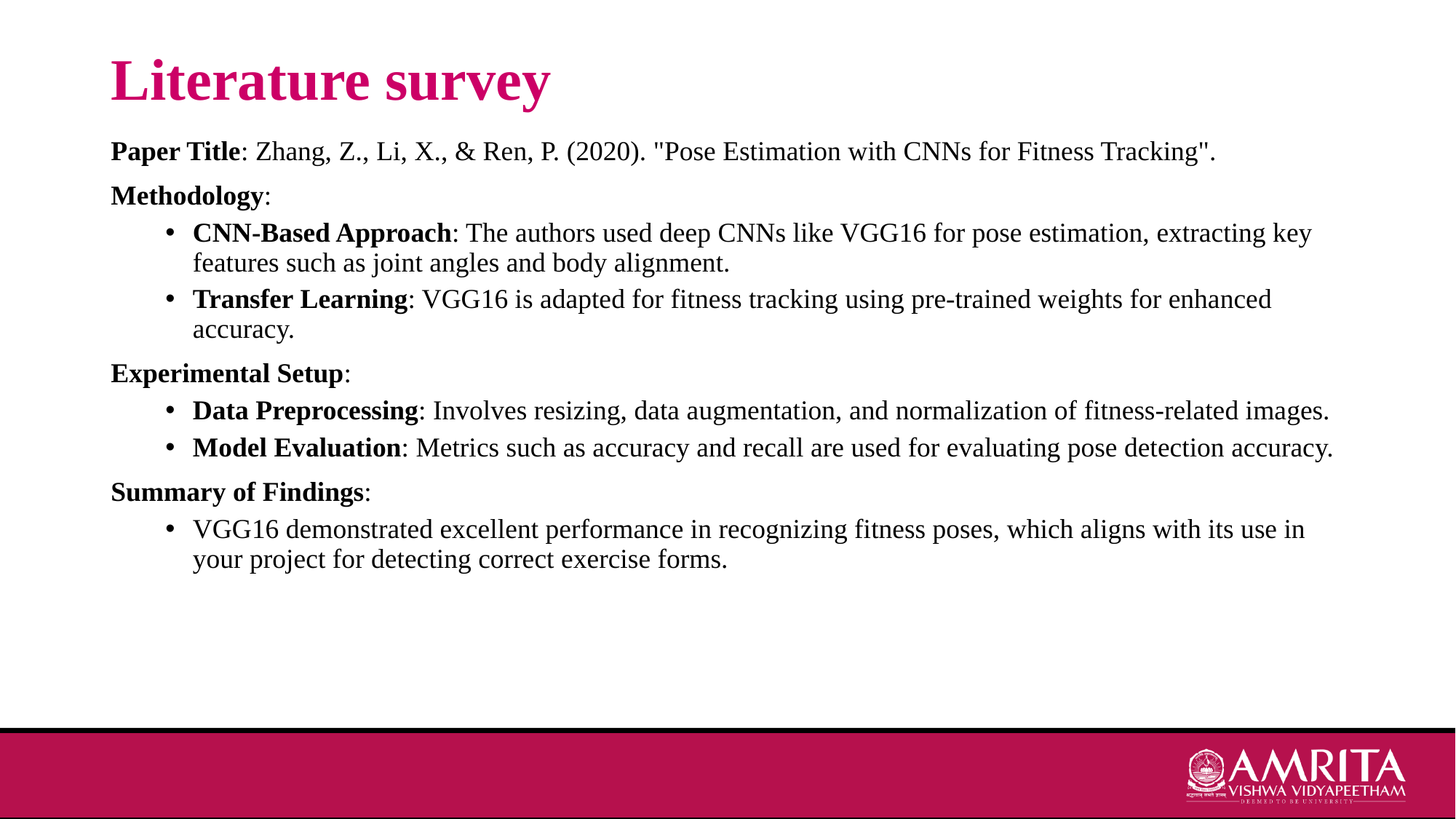

# Literature survey
Paper Title: Zhang, Z., Li, X., & Ren, P. (2020). "Pose Estimation with CNNs for Fitness Tracking".
Methodology:
CNN-Based Approach: The authors used deep CNNs like VGG16 for pose estimation, extracting key features such as joint angles and body alignment.
Transfer Learning: VGG16 is adapted for fitness tracking using pre-trained weights for enhanced accuracy.
Experimental Setup:
Data Preprocessing: Involves resizing, data augmentation, and normalization of fitness-related images.
Model Evaluation: Metrics such as accuracy and recall are used for evaluating pose detection accuracy.
Summary of Findings:
VGG16 demonstrated excellent performance in recognizing fitness poses, which aligns with its use in your project for detecting correct exercise forms.